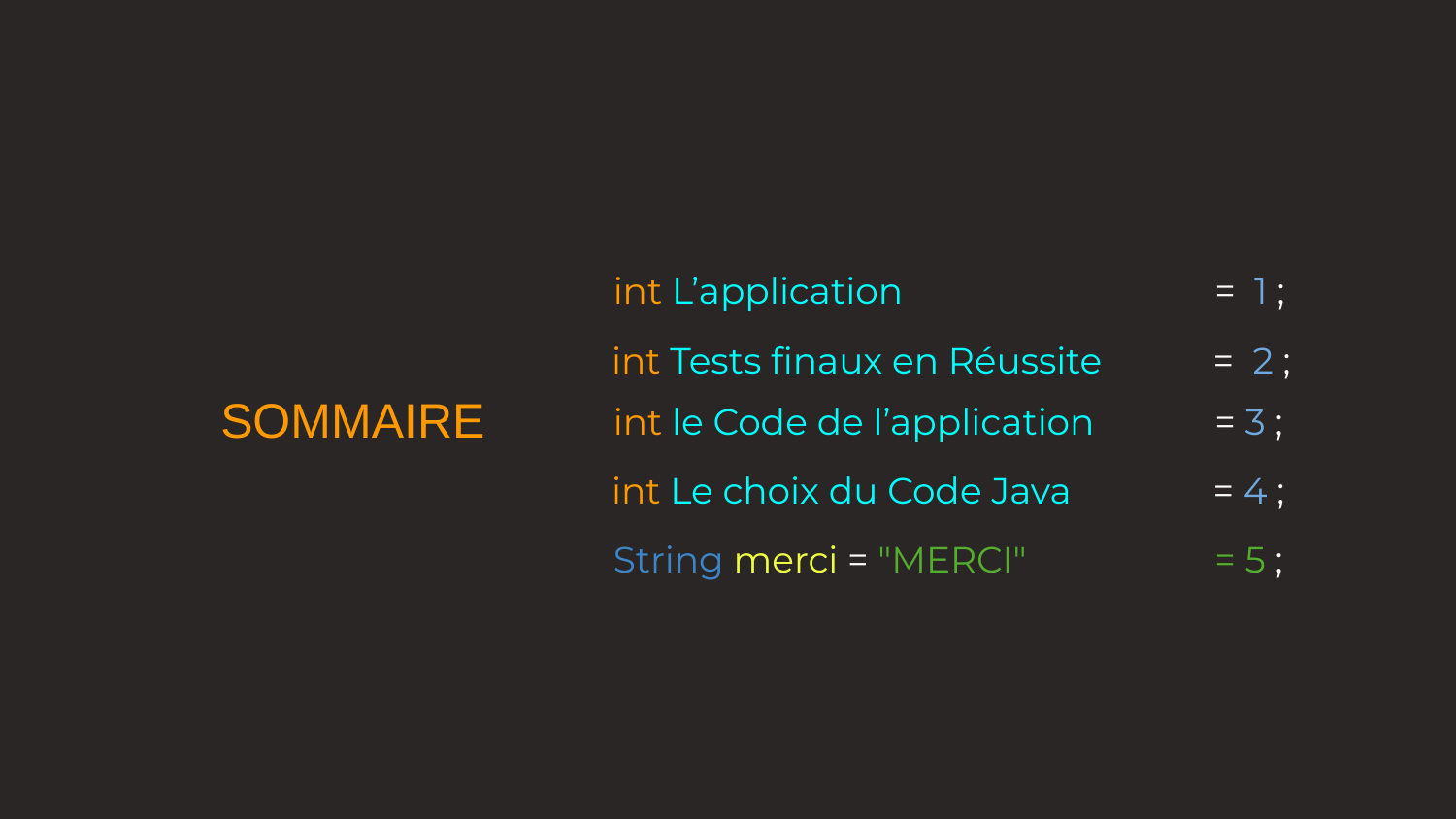

int L’application 		  =  1 ;
int Tests finaux en Réussite 	  =  2 ;
SOMMAIRE
int le Code de l’application   	  = 3 ;
int Le choix du Code Java	  = 4 ;
String merci = "MERCI"            	  = 5 ;